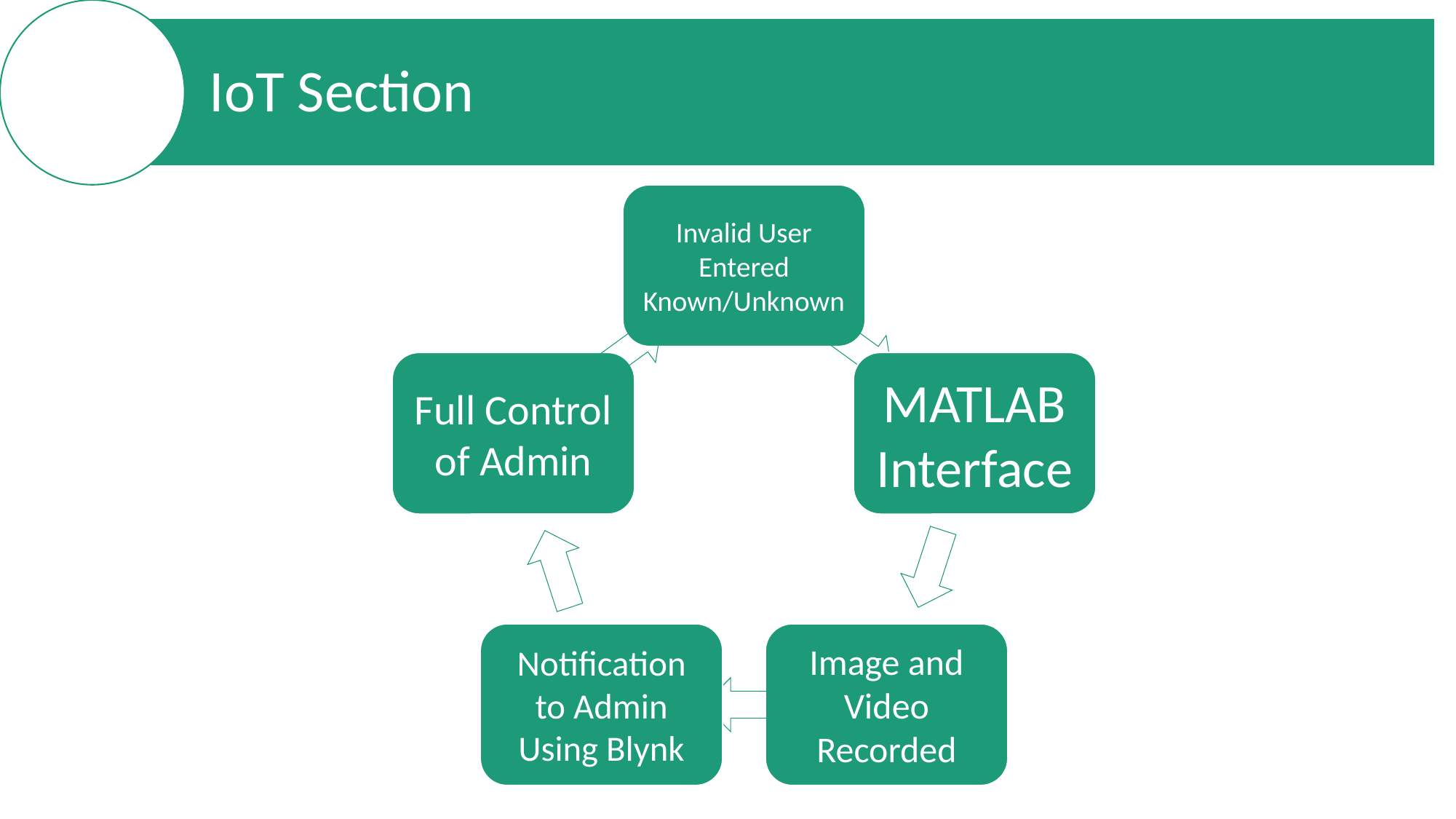

IoT Section
Invalid User Entered
Known/Unknown
MATLAB Interface
Image and Video Recorded
Notification to Admin Using Blynk
Full Control of Admin